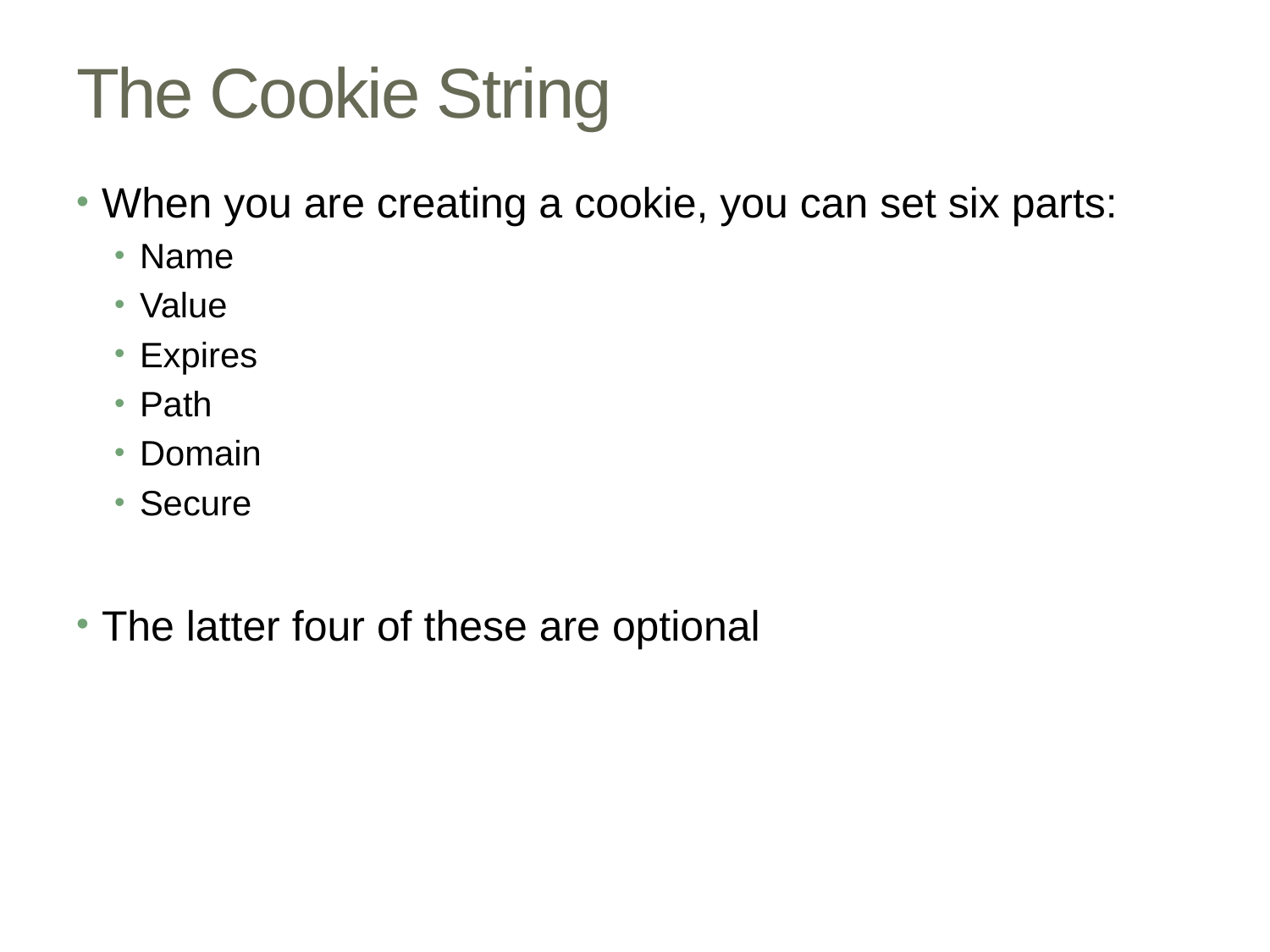

# The Cookie String
When you are creating a cookie, you can set six parts:
Name
Value
Expires
Path
Domain
Secure

The latter four of these are optional